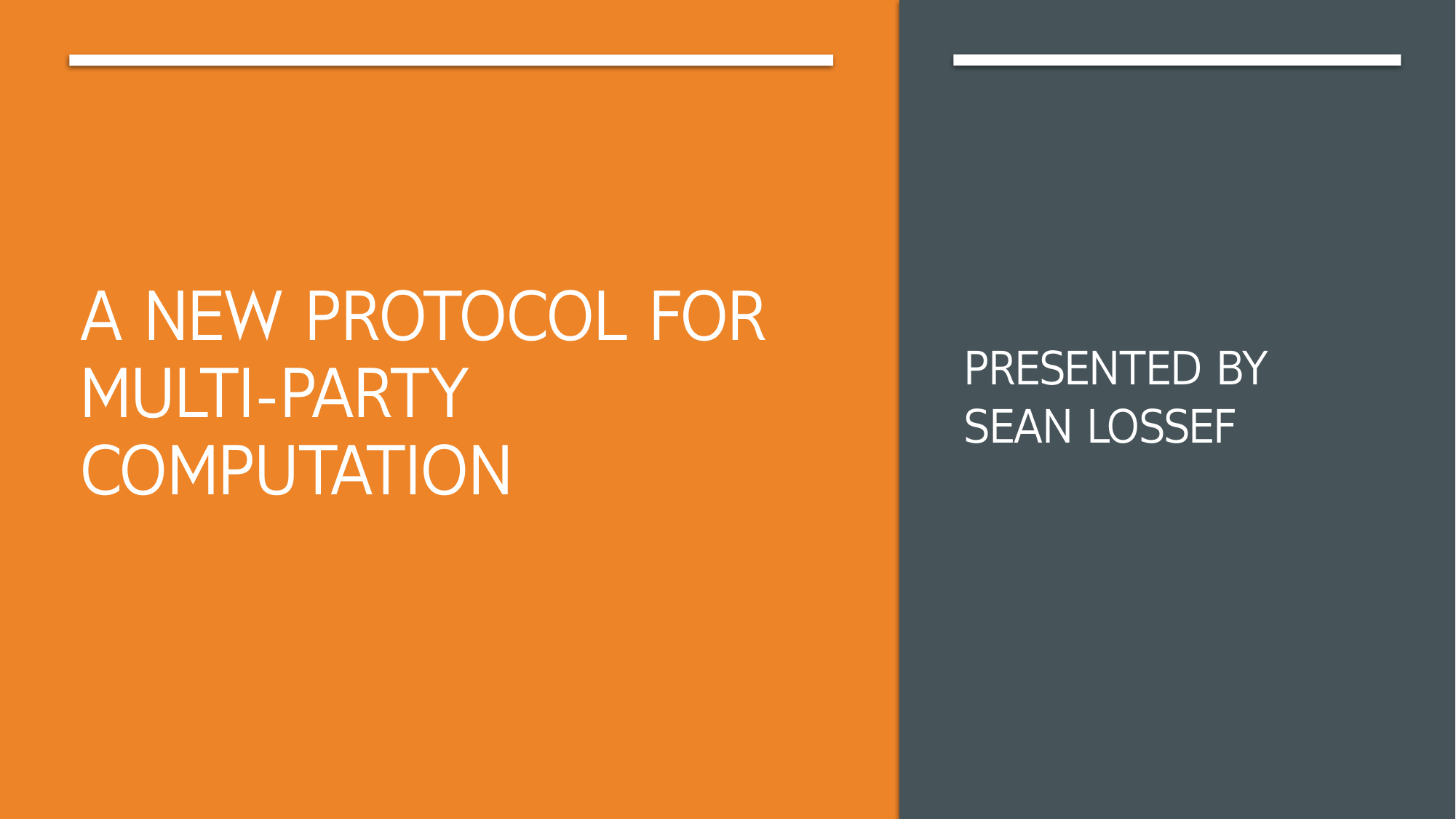

Presented by sean lossef
# A New Protocol For Multi-party Computation